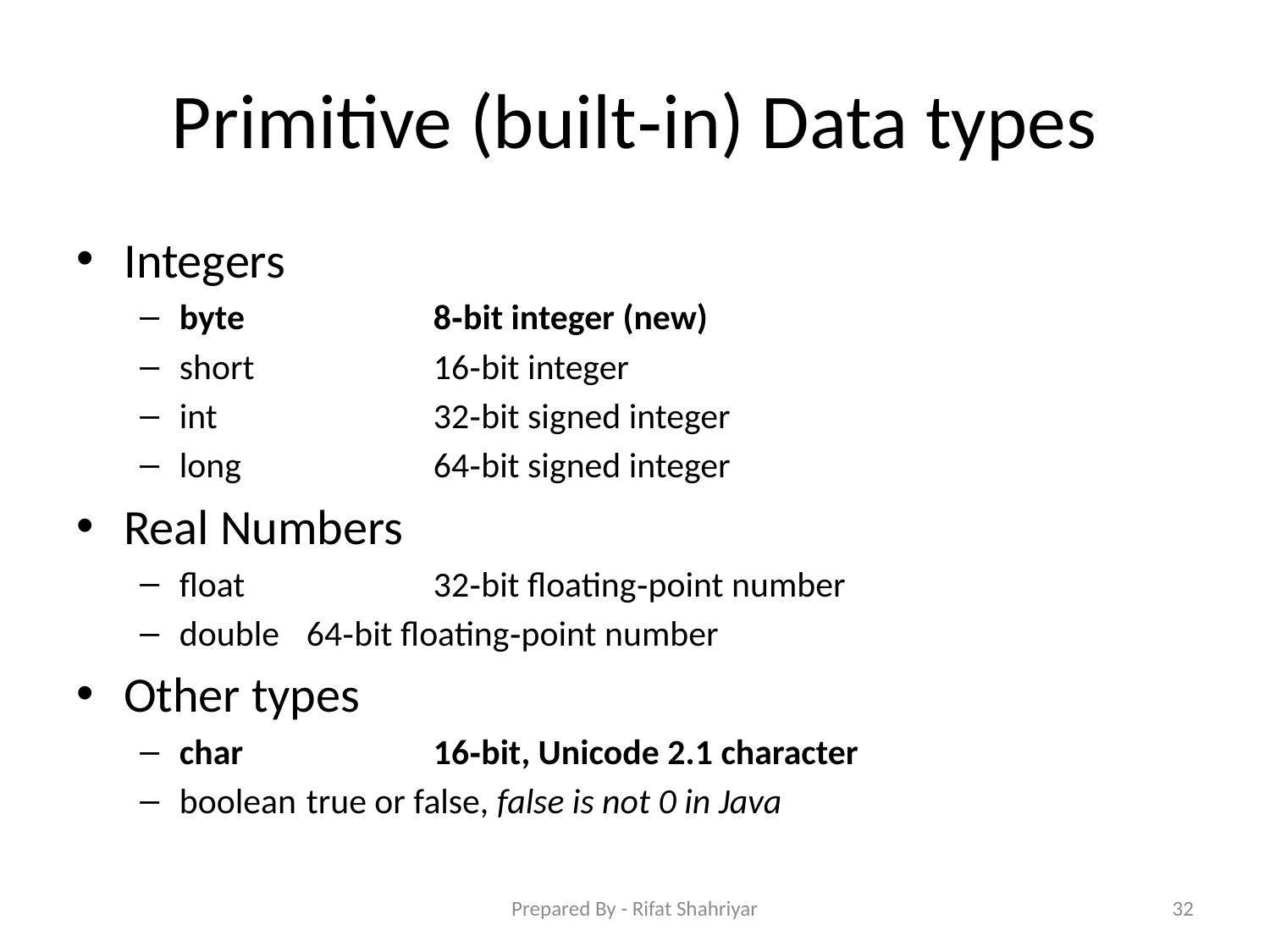

# Primitive (built‐in) Data types
Integers
byte 		8‐bit integer (new)
short 		16‐bit integer
int 		32‐bit signed integer
long 		64‐bit signed integer
Real Numbers
float 		32‐bit floating‐point number
double 	64‐bit floating‐point number
Other types
char 		16‐bit, Unicode 2.1 character
boolean 	true or false, false is not 0 in Java
Prepared By - Rifat Shahriyar
32